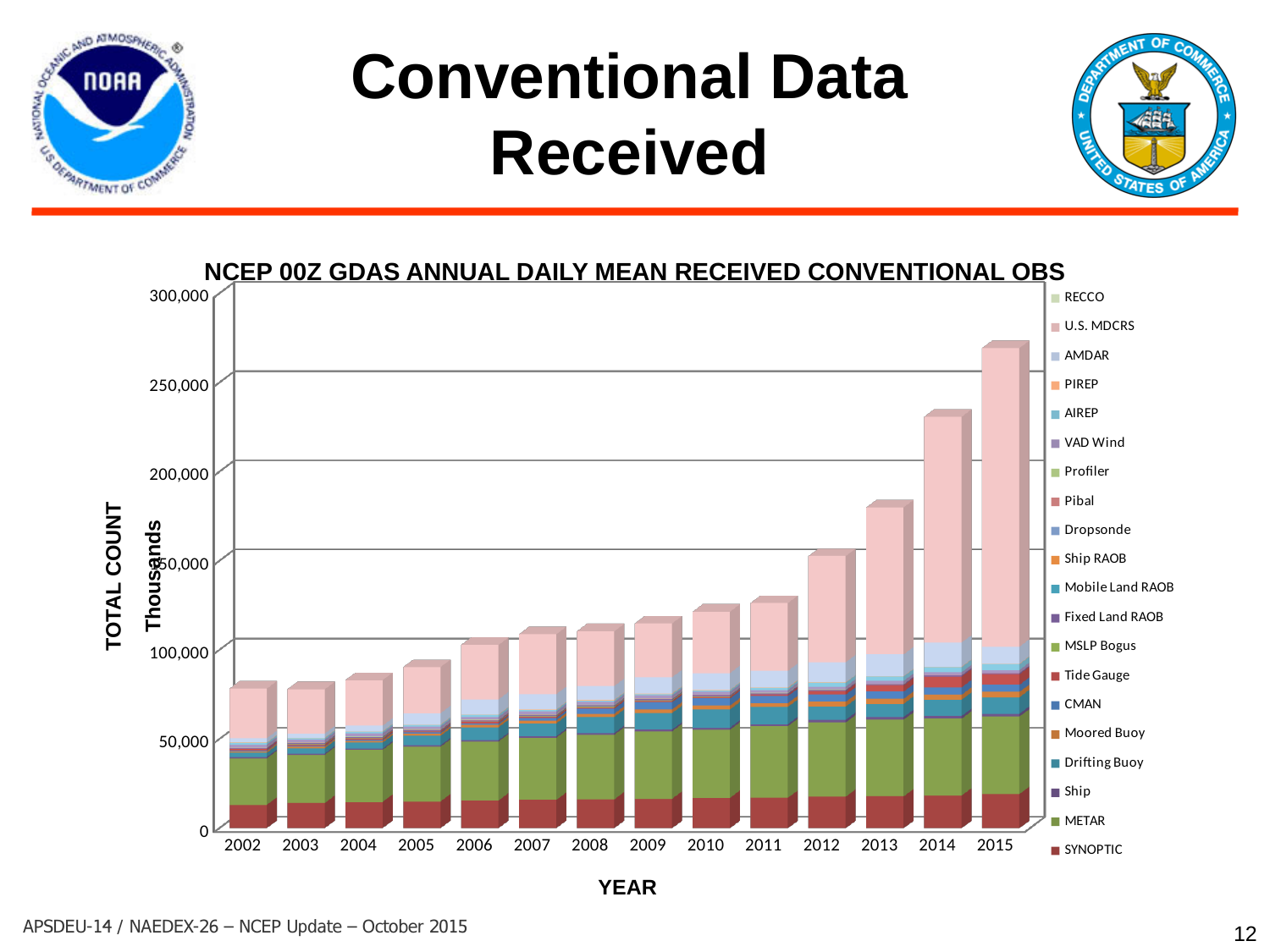

# Conventional Data Received
NCEP 00Z GDAS ANNUAL DAILY MEAN RECEIVED CONVENTIONAL OBS

[unsupported chart]

TOTAL COUNT
Thousands
    YEAR
12
APSDEU-14 / NAEDEX-26 – NCEP Update – October 2015